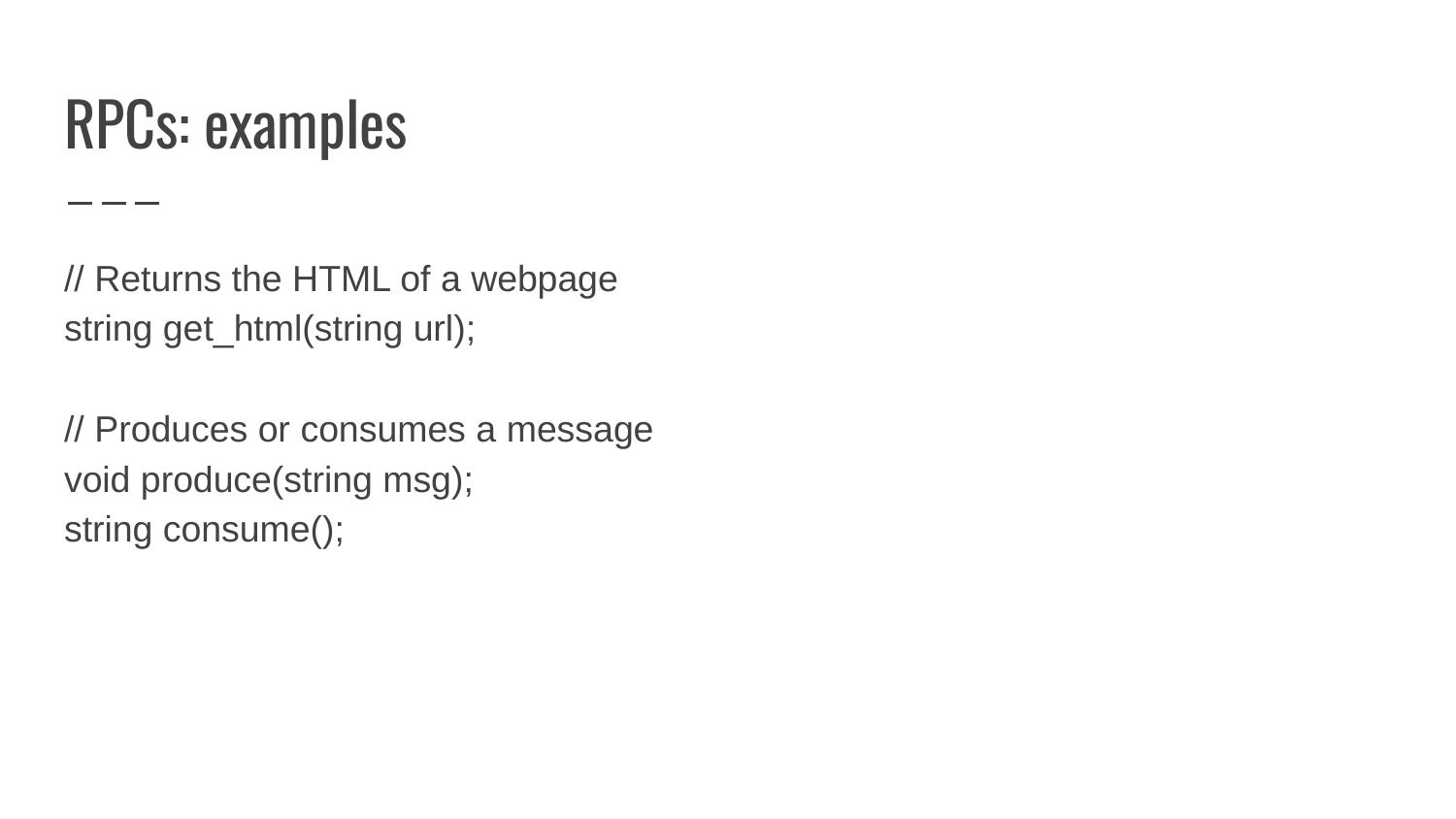

# RPCs: examples
// Returns the HTML of a webpage
string get_html(string url);

// Produces or consumes a message
void produce(string msg);
string consume();